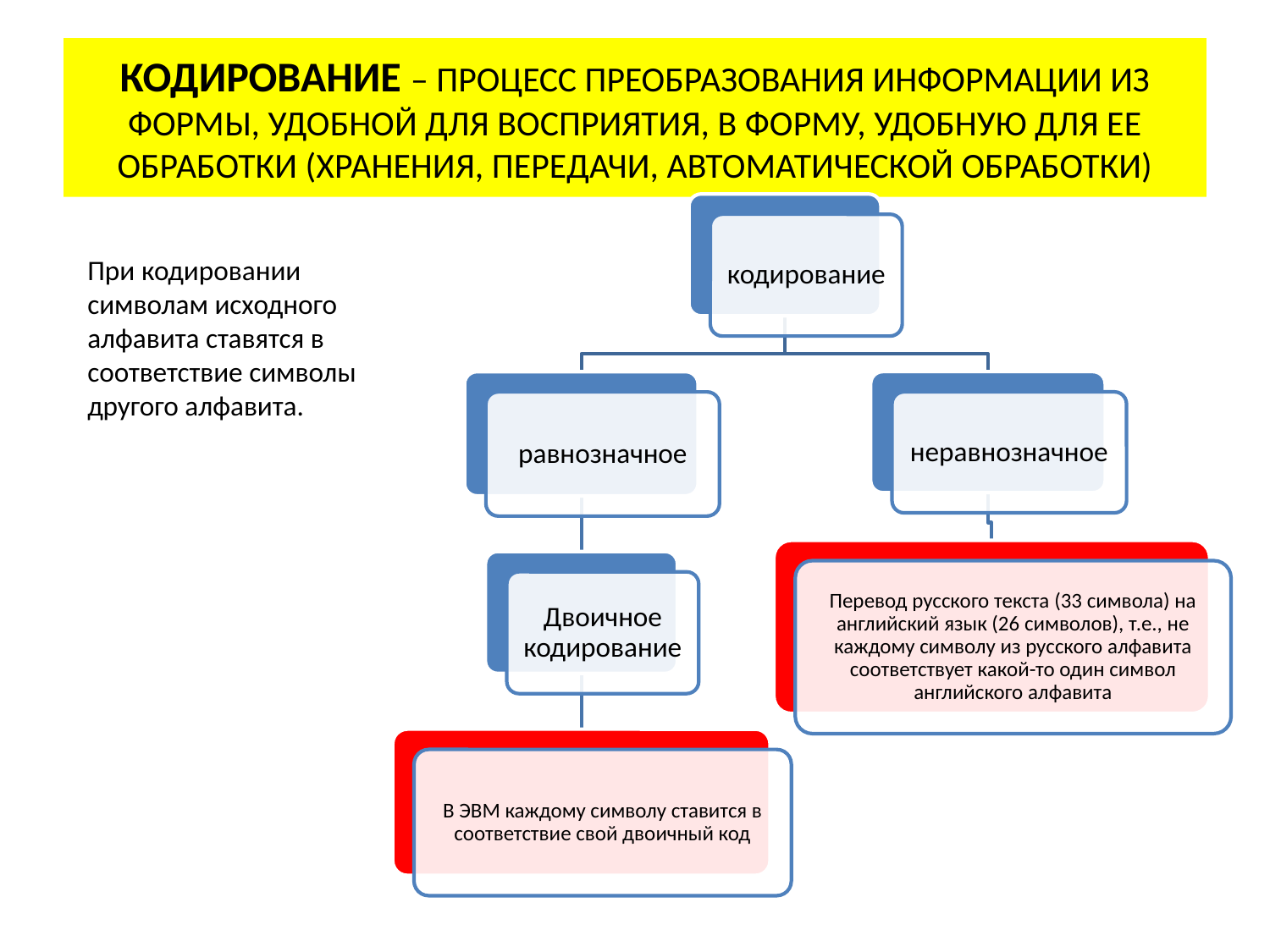

# КОДИРОВАНИЕ – ПРОЦЕСС ПРЕОБРАЗОВАНИЯ ИНФОРМАЦИИ ИЗ ФОРМЫ, УДОБНОЙ ДЛЯ ВОСПРИЯТИЯ, В ФОРМУ, УДОБНУЮ ДЛЯ ЕЕ ОБРАБОТКИ (ХРАНЕНИЯ, ПЕРЕДАЧИ, АВТОМАТИЧЕСКОЙ ОБРАБОТКИ)
кодирование
равнозначное
Двоичное кодирование
В ЭВМ каждому символу ставится в соответствие свой двоичный код
неравнозначное
Перевод русского текста (33 символа) на английский язык (26 символов), т.е., не каждому символу из русского алфавита соответствует какой-то один символ английского алфавита
При кодировании символам исходного алфавита ставятся в соответствие символы другого алфавита.